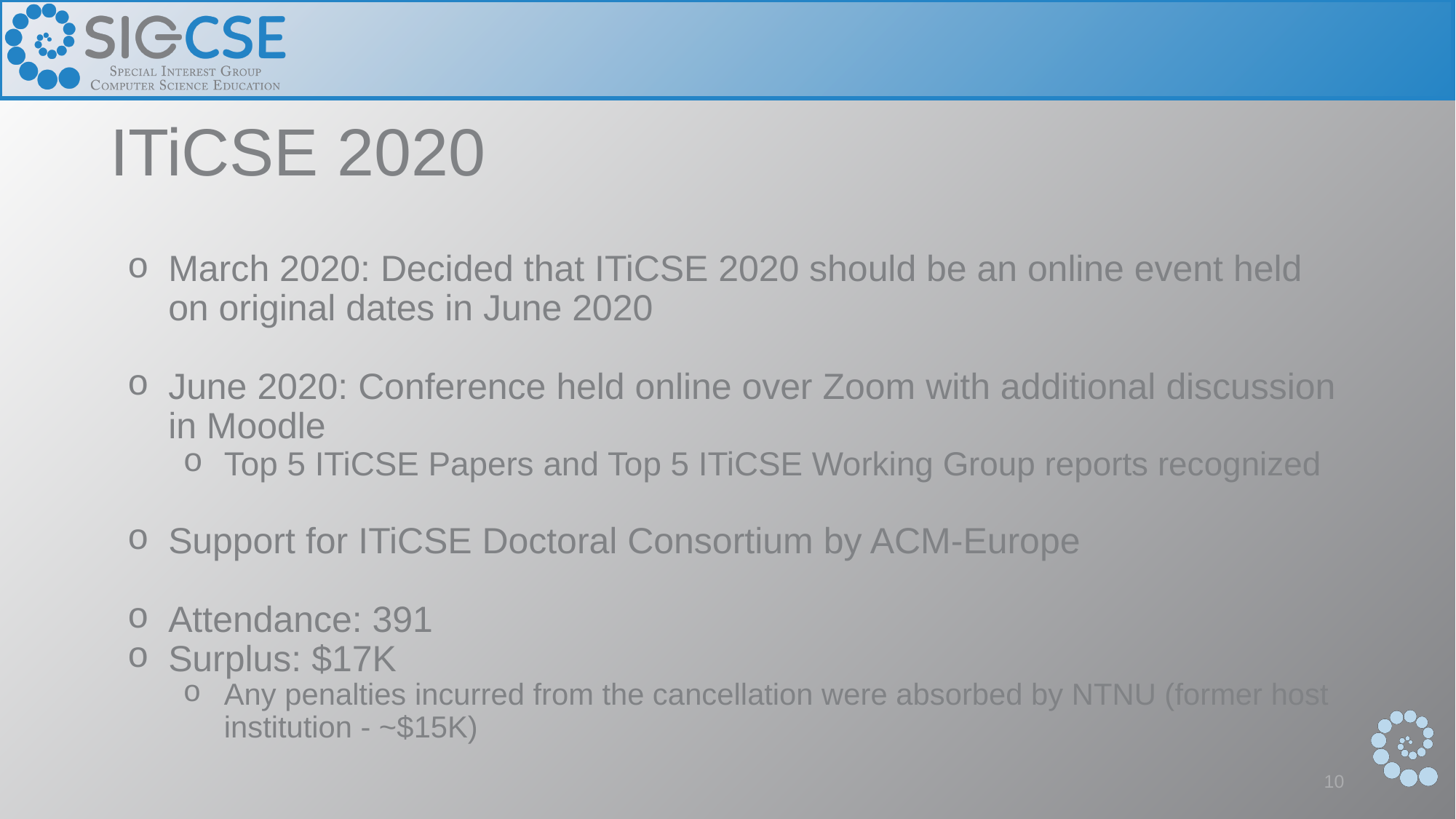

# ITiCSE 2020
March 2020: Decided that ITiCSE 2020 should be an online event held on original dates in June 2020

June 2020: Conference held online over Zoom with additional discussion in Moodle
Top 5 ITiCSE Papers and Top 5 ITiCSE Working Group reports recognized

Support for ITiCSE Doctoral Consortium by ACM-Europe

Attendance: 391
Surplus: $17K
Any penalties incurred from the cancellation were absorbed by NTNU (former host institution - ~$15K)
10